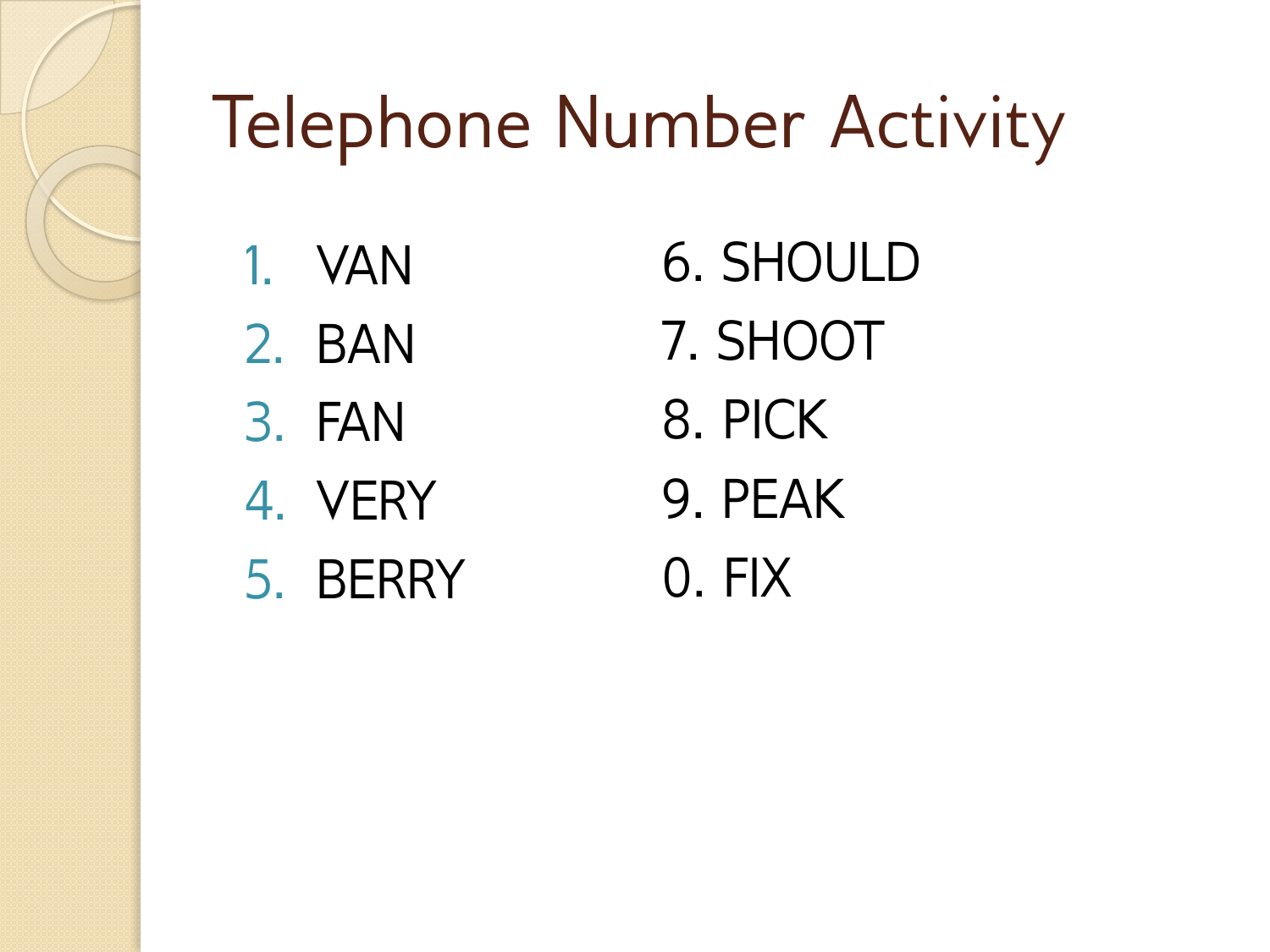

# Telephone Number Activity
6. SHOULD
7. SHOOT
8. PICK
9. PEAK
0. FIX

VAN
BAN
FAN
VERY
BERRY